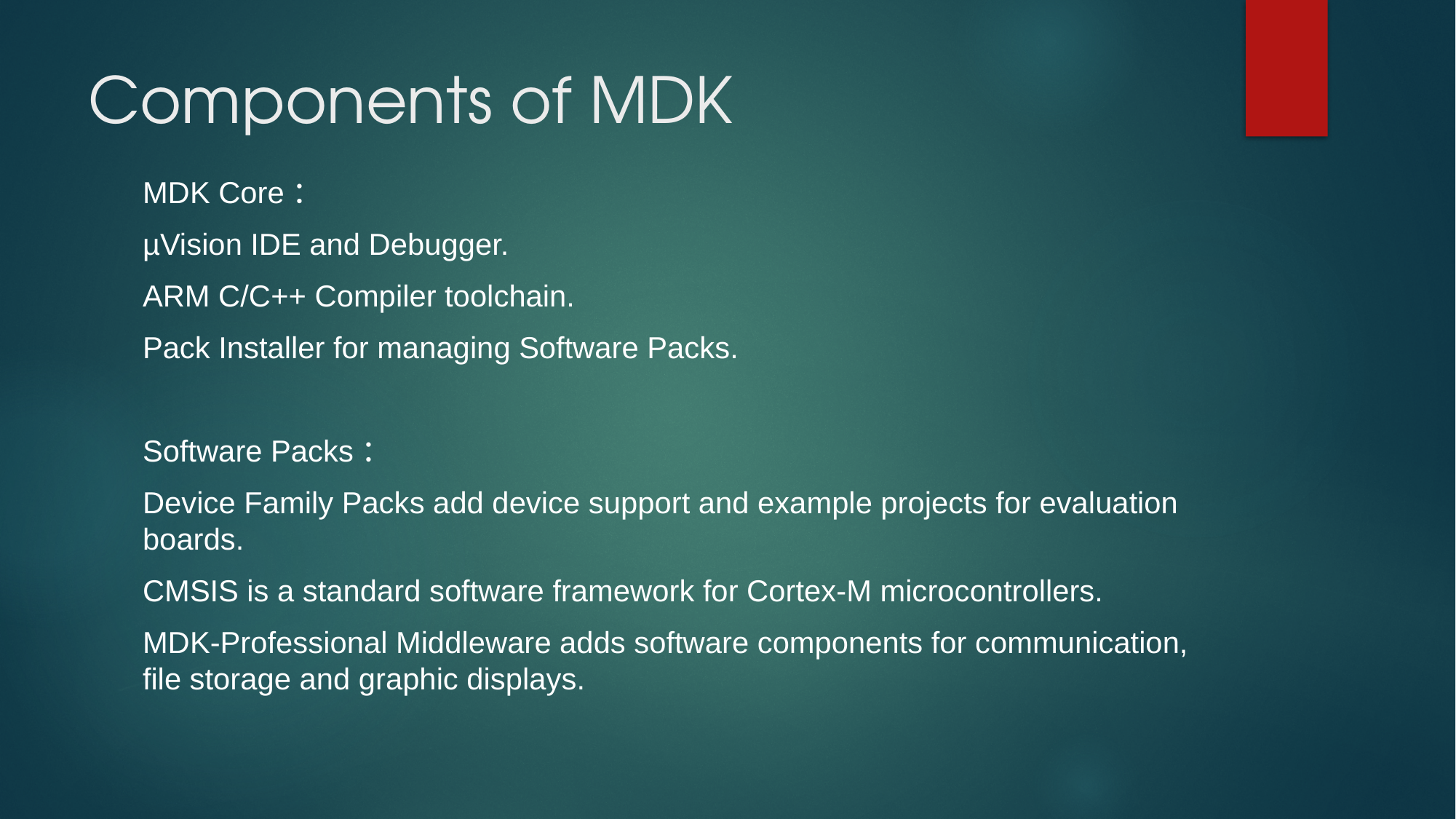

# Components of MDK
MDK Core：
µVision IDE and Debugger.
ARM C/C++ Compiler toolchain.
Pack Installer for managing Software Packs.

Software Packs：
Device Family Packs add device support and example projects for evaluation boards.
CMSIS is a standard software framework for Cortex-M microcontrollers.
MDK-Professional Middleware adds software components for communication, file storage and graphic displays.